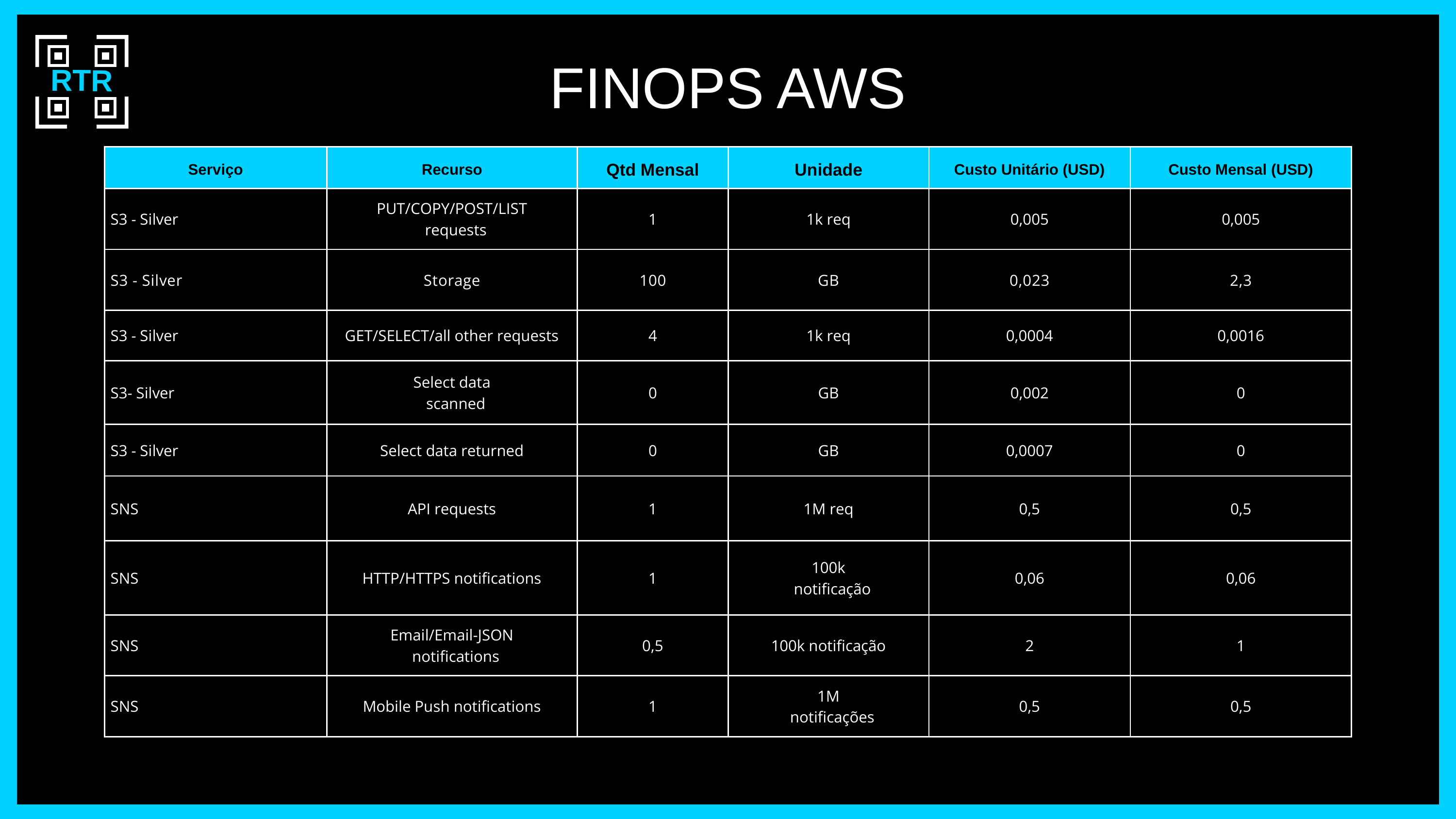

RTR

FINOPS AWS
| Serviço | Recurso | Qtd Mensal | Unidade | Custo Unitário (USD) | Custo Mensal (USD) |
| --- | --- | --- | --- | --- | --- |
| S3 - Silver | PUT/COPY/POST/LIST requests | 1 | 1k req | 0,005 | 0,005 |
| S3 - Silver | Storage | 100 | GB | 0,023 | 2,3 |
| S3 - Silver | GET/SELECT/all other requests | 4 | 1k req | 0,0004 | 0,0016 |
| S3- Silver | Select data scanned | 0 | GB | 0,002 | 0 |
| S3 - Silver | Select data returned | 0 | GB | 0,0007 | 0 |
| SNS | API requests | 1 | 1M req | 0,5 | 0,5 |
| SNS | HTTP/HTTPS notifications | 1 | 100k notificação | 0,06 | 0,06 |
| SNS | Email/Email-JSON notifications | 0,5 | 100k notificação | 2 | 1 |
| SNS | Mobile Push notifications | 1 | 1M notificações | 0,5 | 0,5 |